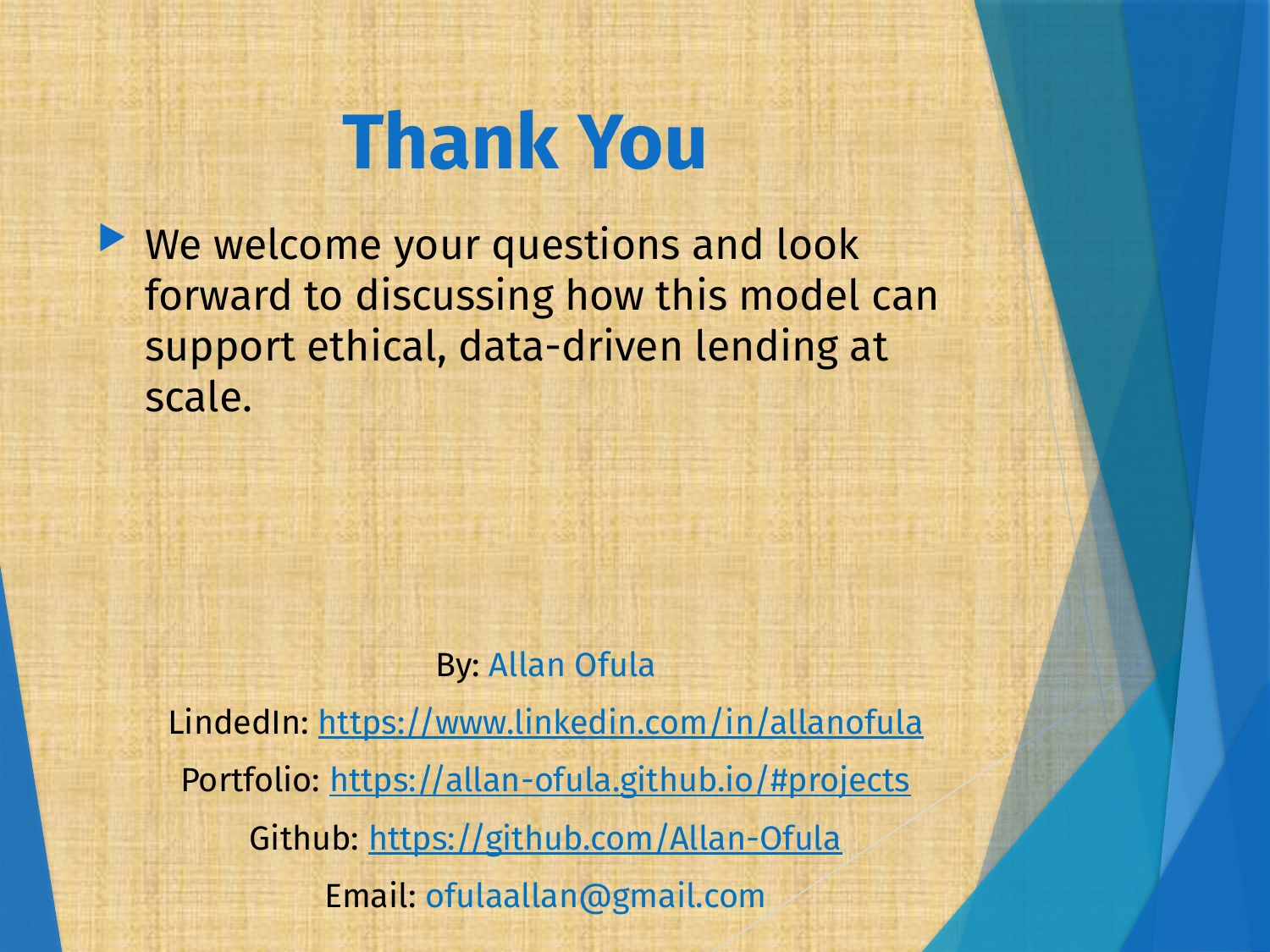

# Thank You
We welcome your questions and look forward to discussing how this model can support ethical, data-driven lending at scale.

By: Allan Ofula
LindedIn: https://www.linkedin.com/in/allanofula
Portfolio: https://allan-ofula.github.io/#projects
Github: https://github.com/Allan-Ofula
Email: ofulaallan@gmail.com